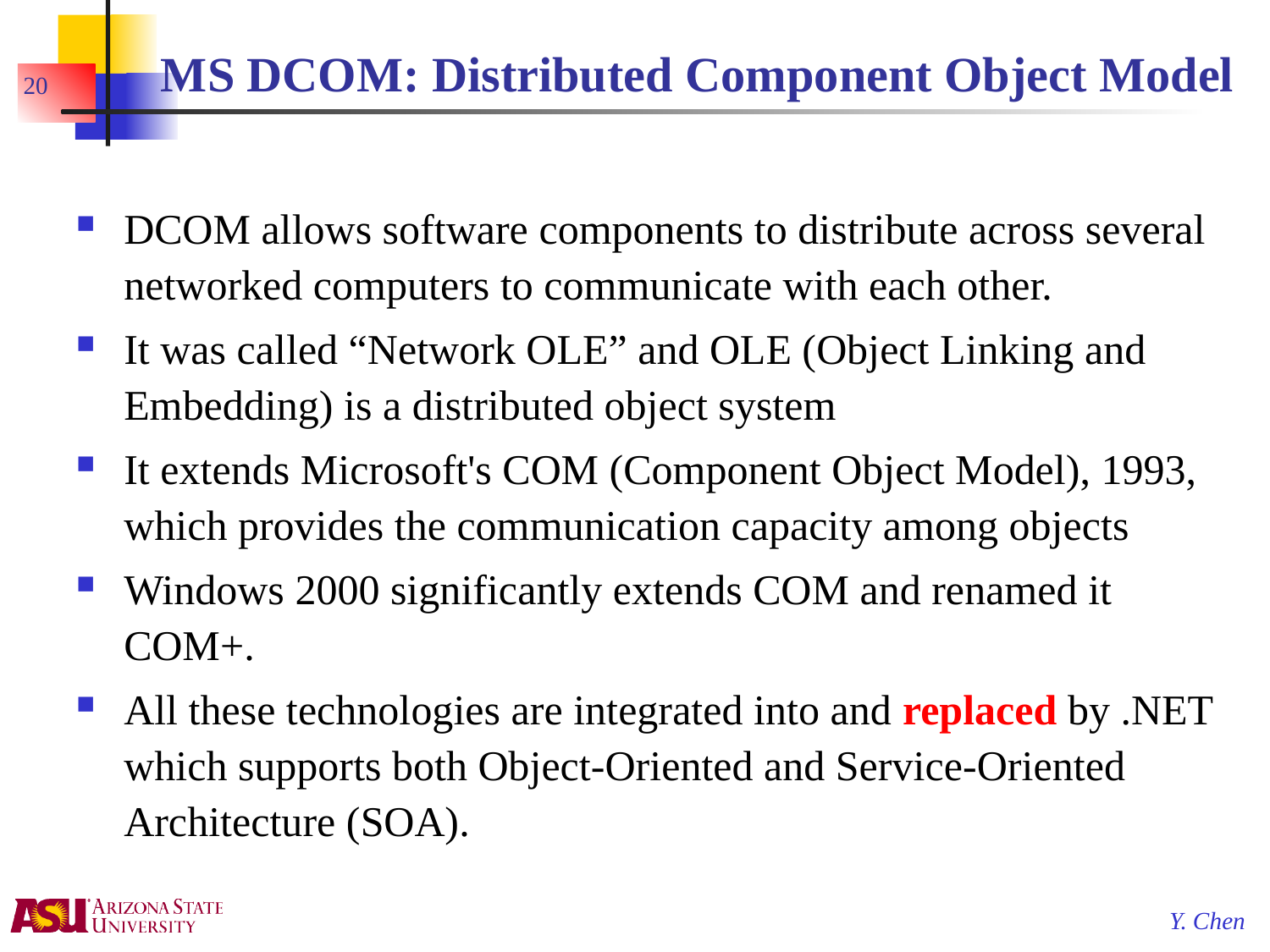

# MS DCOM: Distributed Component Object Model
20
DCOM allows software components to distribute across several networked computers to communicate with each other.
It was called “Network OLE” and OLE (Object Linking and Embedding) is a distributed object system
It extends Microsoft's COM (Component Object Model), 1993, which provides the communication capacity among objects
Windows 2000 significantly extends COM and renamed it COM+.
All these technologies are integrated into and replaced by .NET which supports both Object-Oriented and Service-Oriented Architecture (SOA).